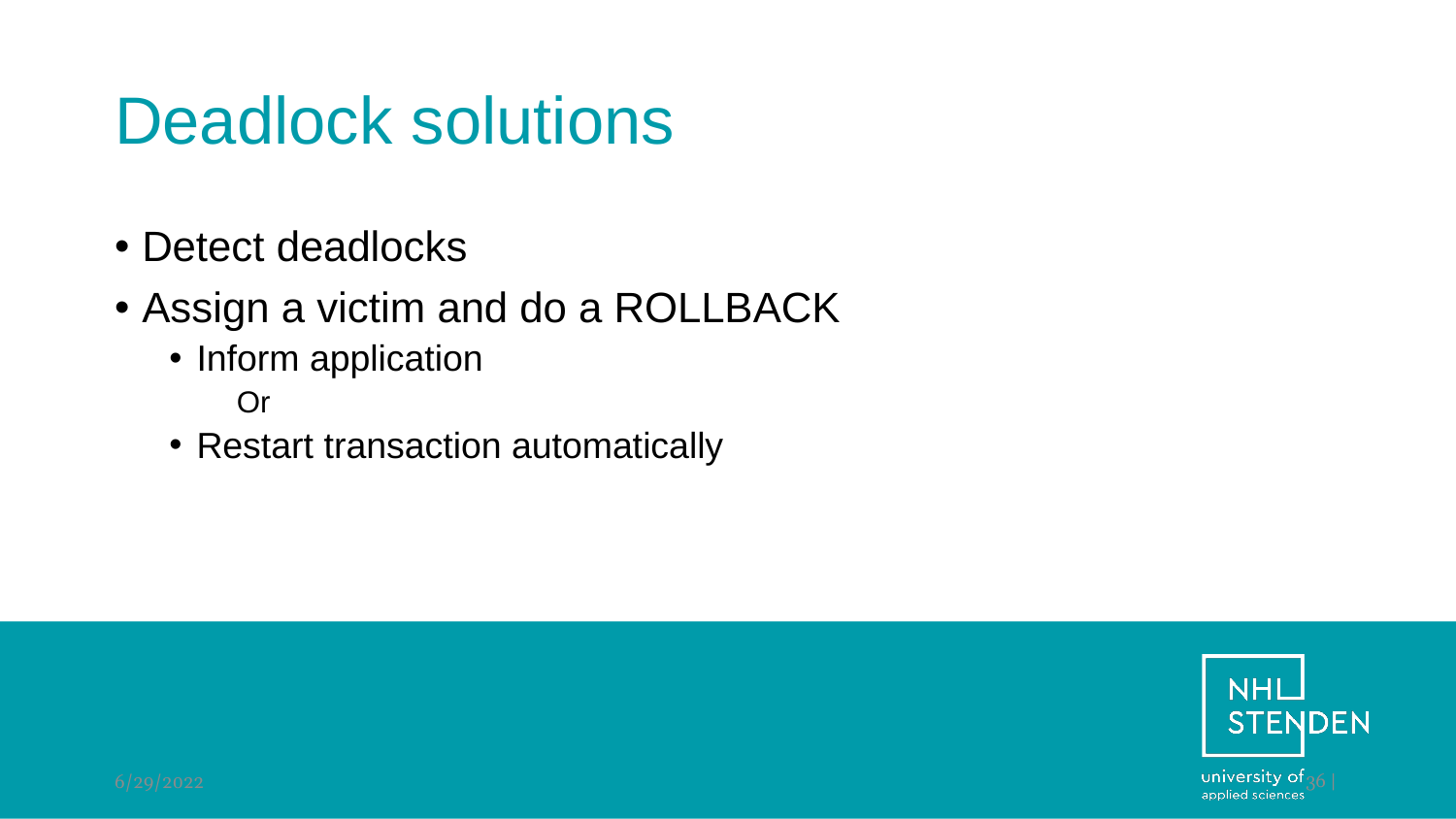

# Deadlock solutions
Detect deadlocks
Assign a victim and do a ROLLBACK
Inform application
Or
Restart transaction automatically

6/29/2022
36 |